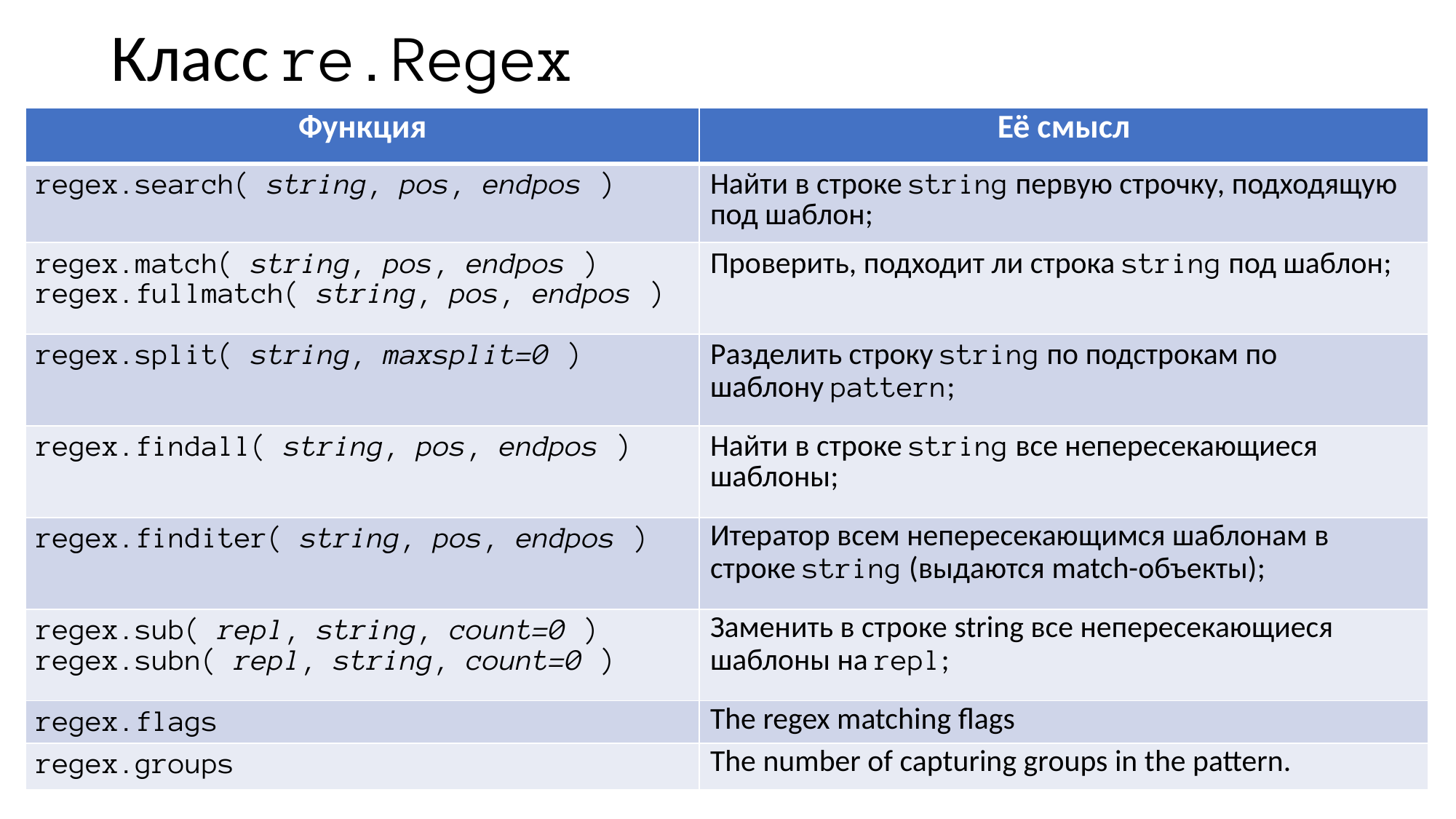

# Класс re.Regex
| Функция | Её смысл |
| --- | --- |
| regex.search( string, pos, endpos ) | Найти в строке string первую строчку, подходящую под шаблон; |
| regex.match( string, pos, endpos ) regex.fullmatch( string, pos, endpos ) | Проверить, подходит ли строка string под шаблон; |
| regex.split( string, maxsplit=0 ) | Разделить строку string по подстрокам по шаблону pattern; |
| regex.findall( string, pos, endpos ) | Найти в строке string все непересекающиеся шаблоны; |
| regex.finditer( string, pos, endpos ) | Итератор всем непересекающимся шаблонам в строке string (выдаются match-объекты); |
| regex.sub( repl, string, count=0 ) regex.subn( repl, string, count=0 ) | Заменить в строке string все непересекающиеся шаблоны на repl; |
| regex.flags | The regex matching flags |
| regex.groups | The number of capturing groups in the pattern. |